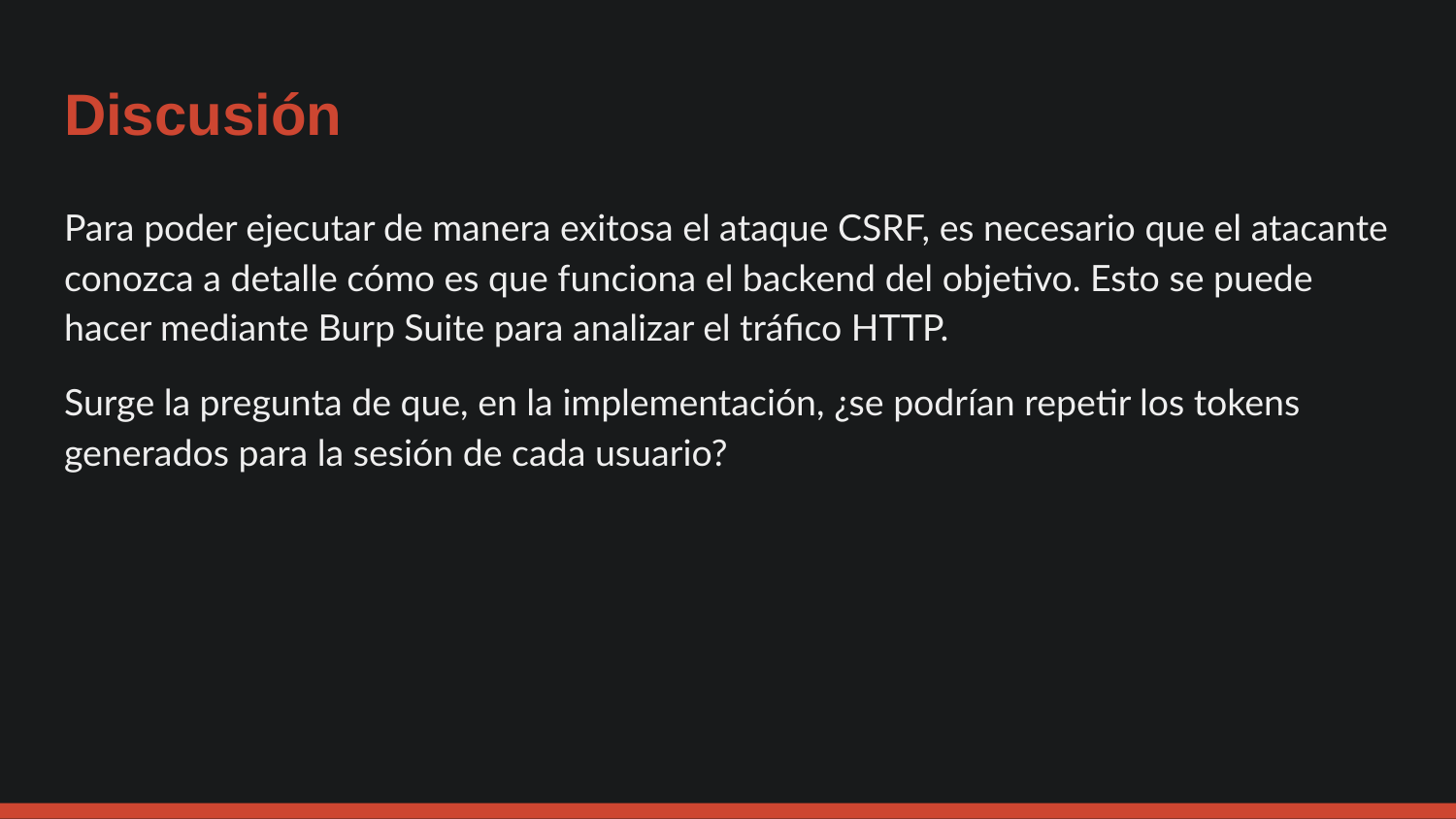

# Discusión
Para poder ejecutar de manera exitosa el ataque CSRF, es necesario que el atacante conozca a detalle cómo es que funciona el backend del objetivo. Esto se puede hacer mediante Burp Suite para analizar el tráfico HTTP.
Surge la pregunta de que, en la implementación, ¿se podrían repetir los tokens generados para la sesión de cada usuario?